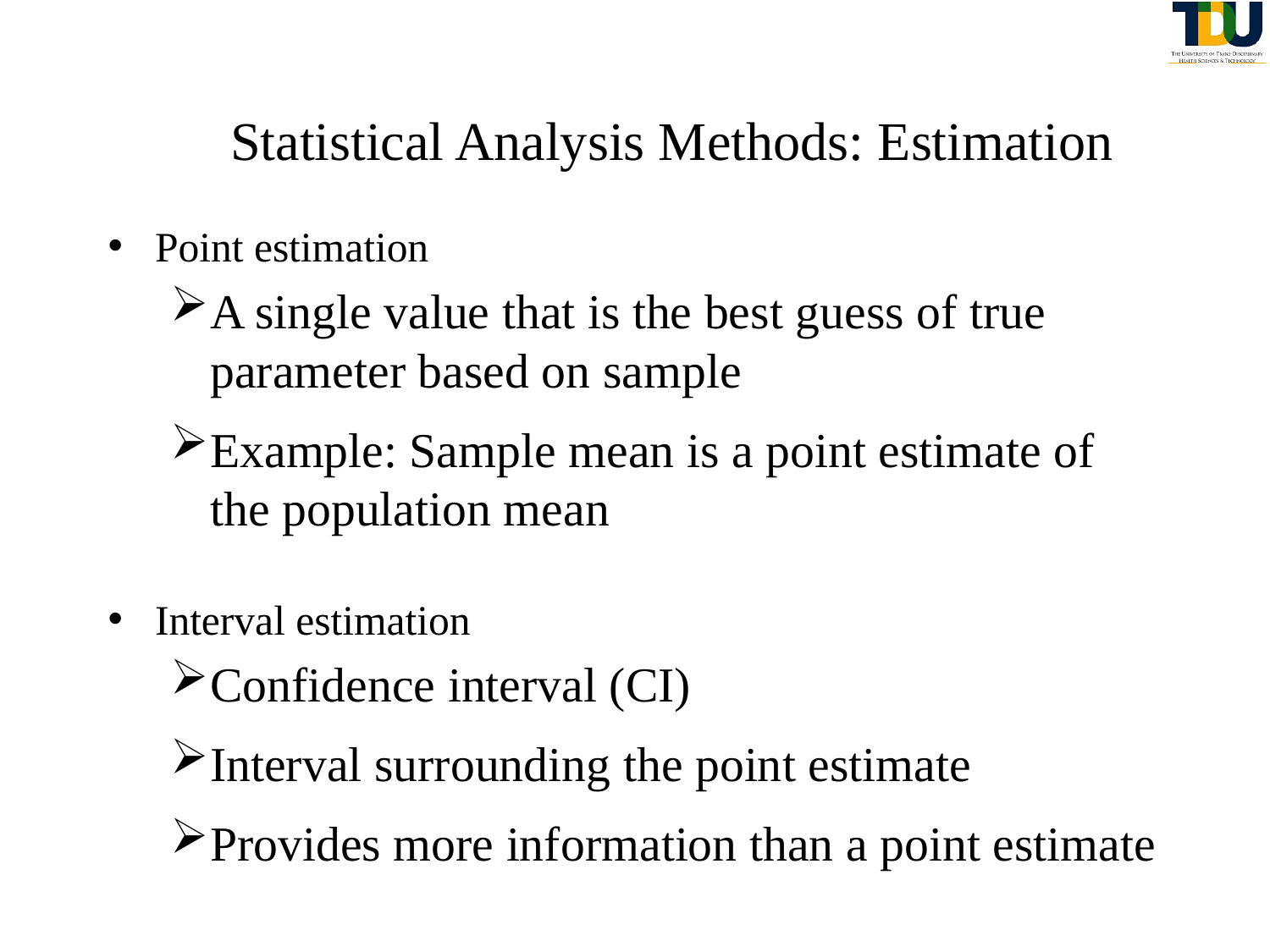

# Statistical Analysis Methods: Estimation
Point estimation
A single value that is the best guess of true parameter based on sample
Example: Sample mean is a point estimate of the population mean

Interval estimation
Confidence interval (CI)
Interval surrounding the point estimate
Provides more information than a point estimate